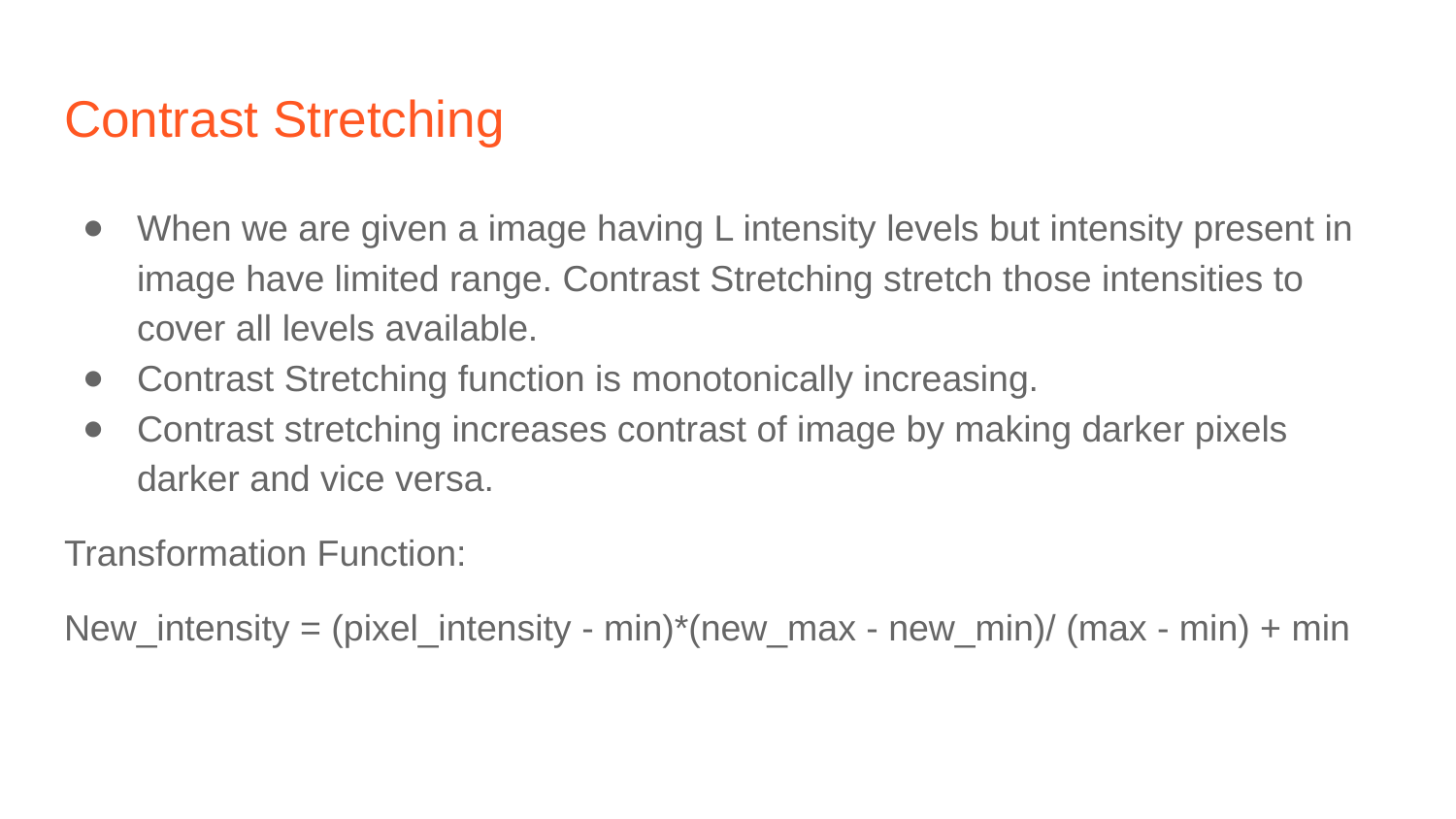

# Contrast Stretching
When we are given a image having L intensity levels but intensity present in image have limited range. Contrast Stretching stretch those intensities to cover all levels available.
Contrast Stretching function is monotonically increasing.
Contrast stretching increases contrast of image by making darker pixels darker and vice versa.
Transformation Function:
New_intensity = (pixel_intensity - min)*(new_max - new_min)/ (max - min) + min